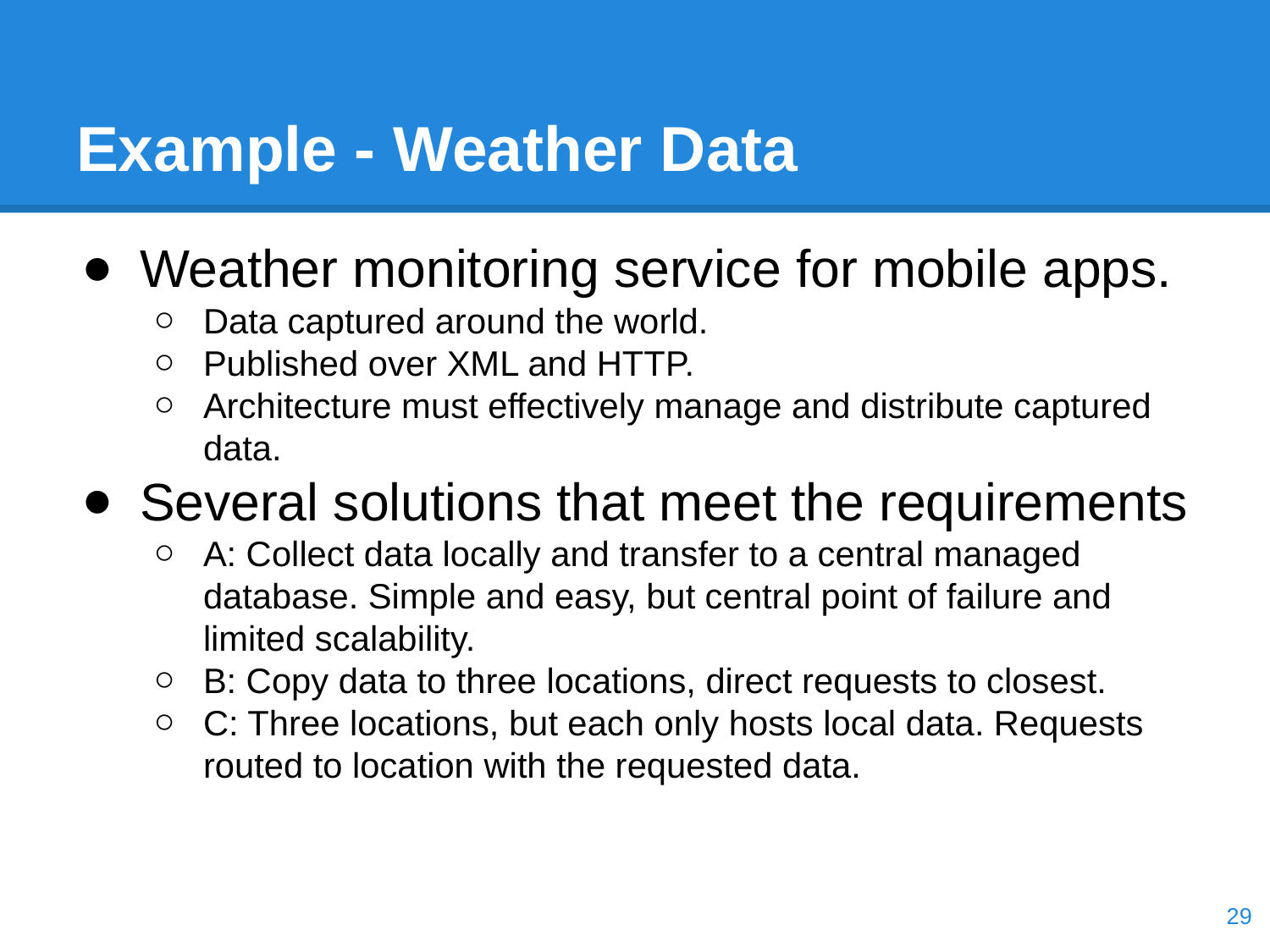

# Example - Weather Data
Weather monitoring service for mobile apps.
Data captured around the world.
Published over XML and HTTP.
Architecture must effectively manage and distribute captured data.
Several solutions that meet the requirements
A: Collect data locally and transfer to a central managed database. Simple and easy, but central point of failure and limited scalability.
B: Copy data to three locations, direct requests to closest.
C: Three locations, but each only hosts local data. Requests routed to location with the requested data.
29